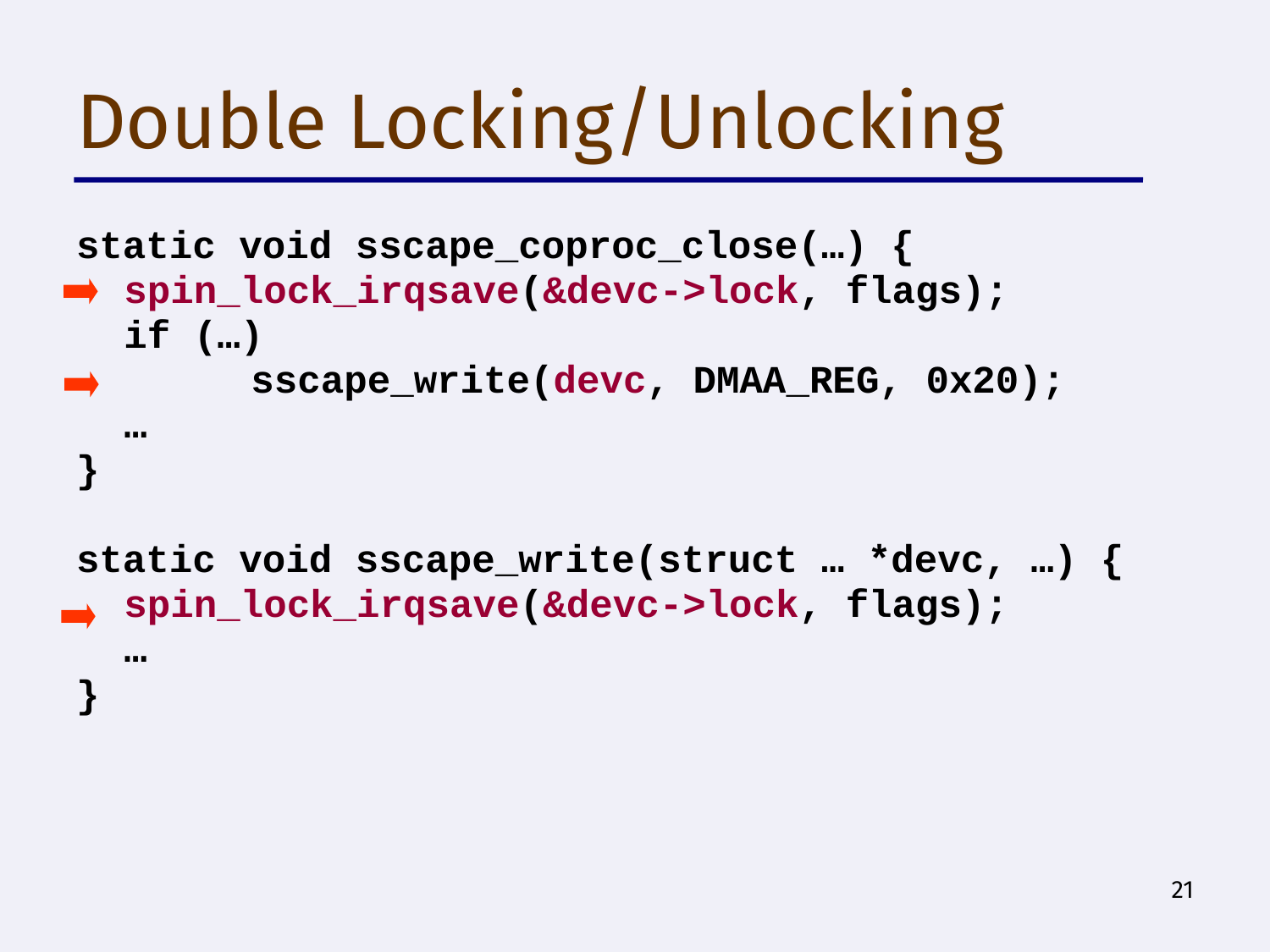

# Double Locking/Unlocking
static void sscape_coproc_close(…) {
	spin_lock_irqsave(&devc->lock, flags);
	if (…)
		sscape_write(devc, DMAA_REG, 0x20);
	…
}

static void sscape_write(struct … *devc, …) {
	spin_lock_irqsave(&devc->lock, flags);
	…
}

21